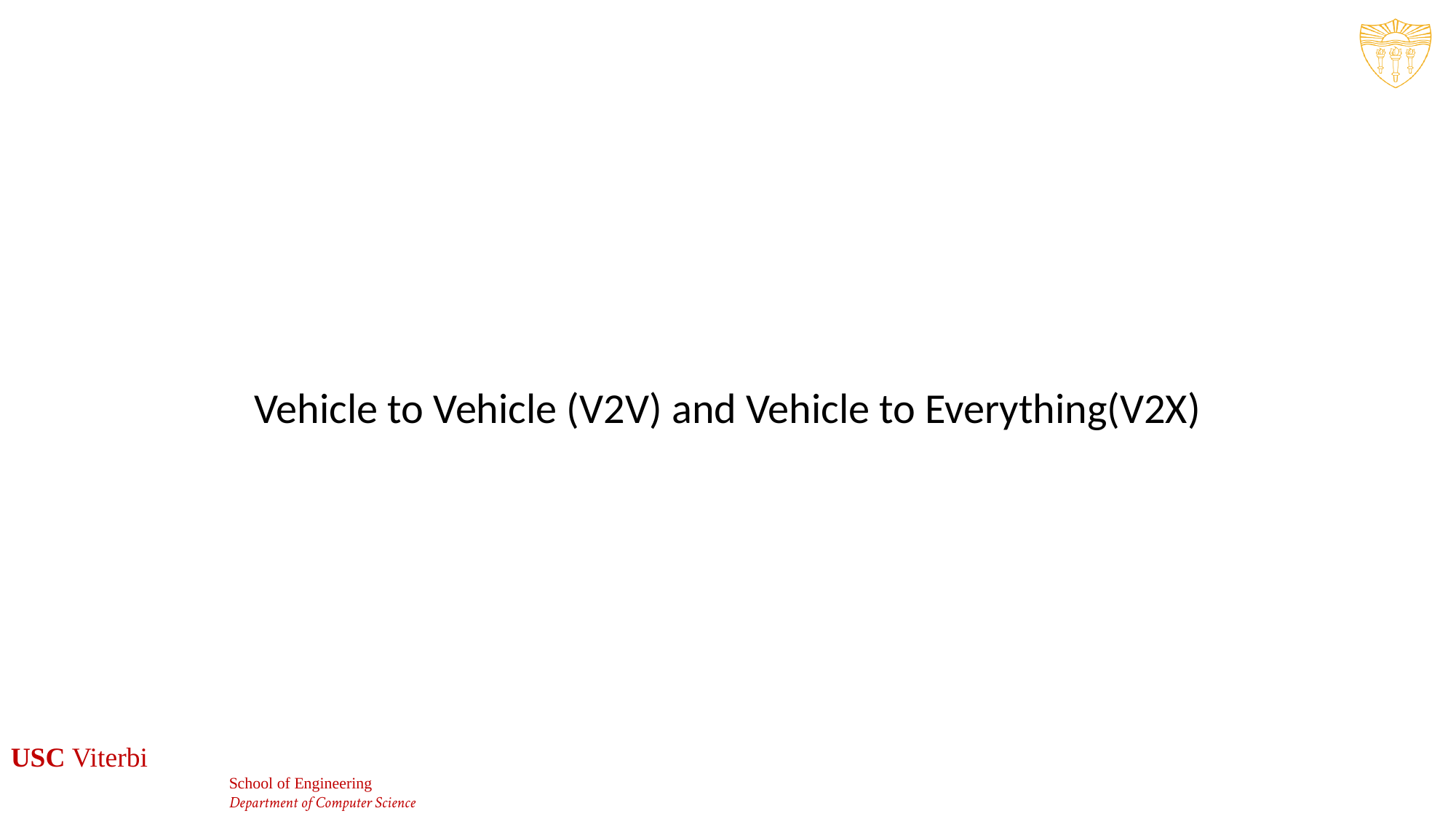

Vehicle to Vehicle (V2V) and Vehicle to Everything(V2X)